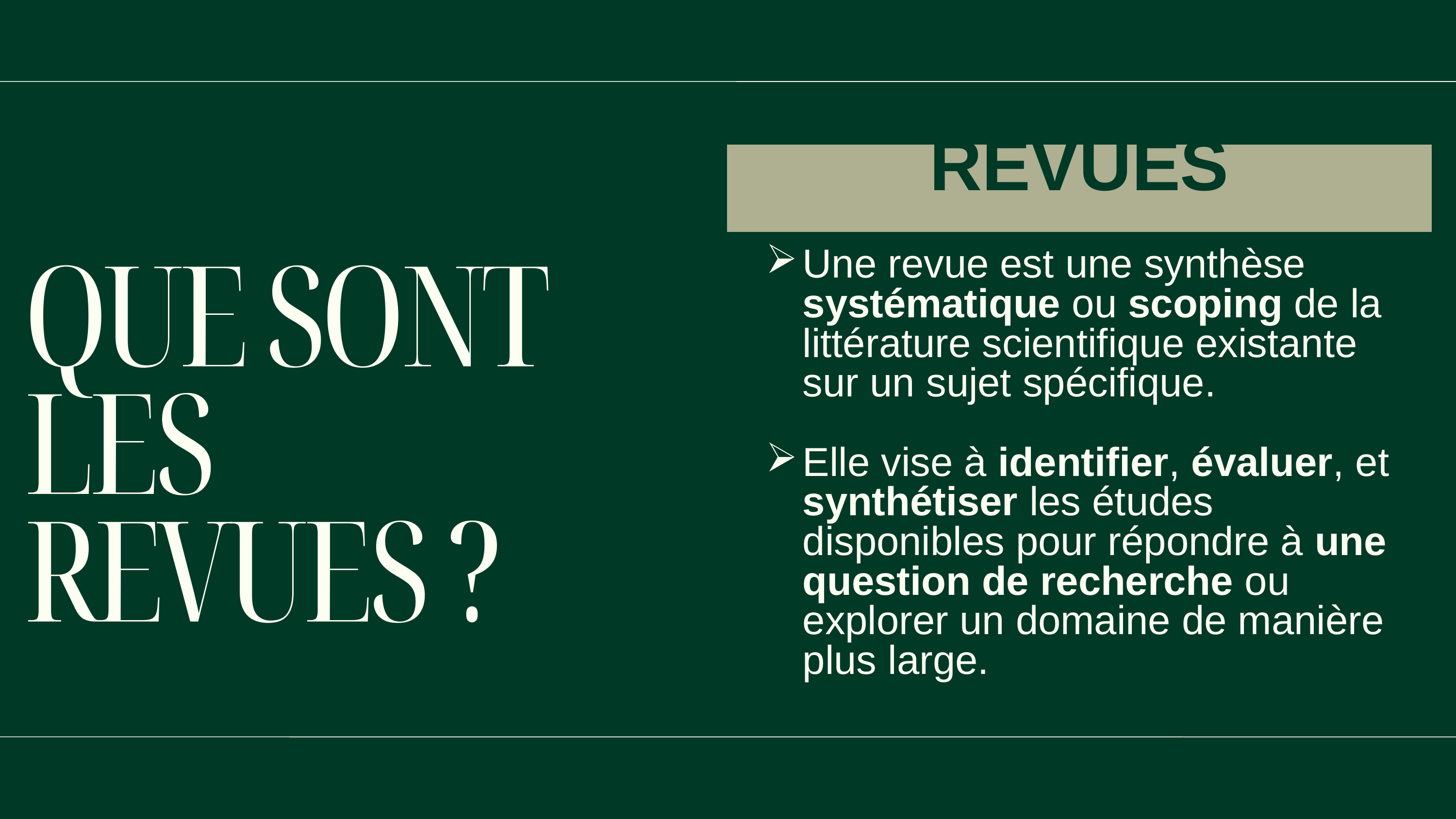

| REVUES |
| --- |
| Une revue est une synthèse systématique ou scoping de la littérature scientifique existante sur un sujet spécifique. Elle vise à identifier, évaluer, et synthétiser les études disponibles pour répondre à une question de recherche ou explorer un domaine de manière plus large. |
QUE SONT LES REVUES ?